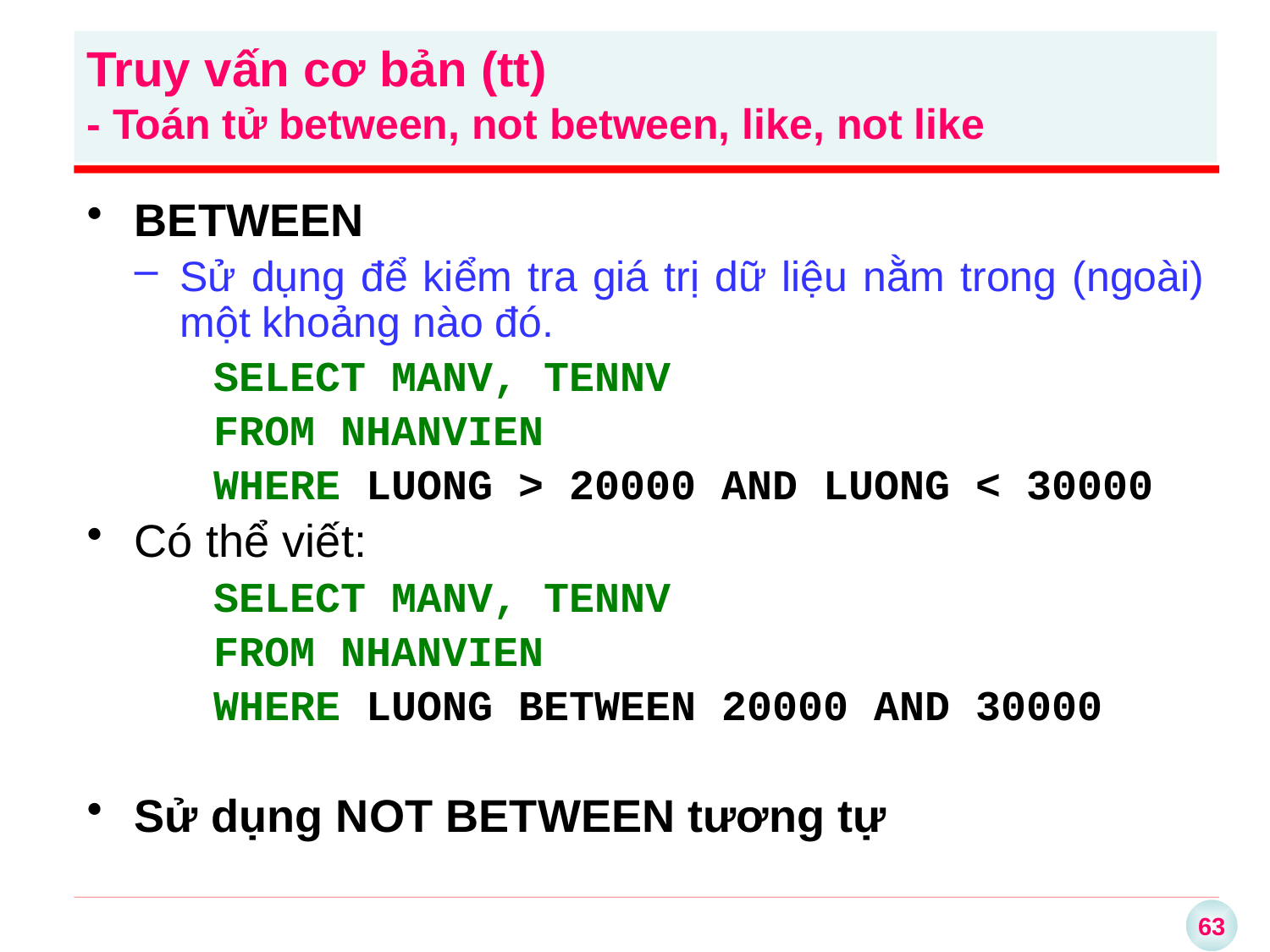

Truy vấn cơ bản (tt)
- Toán tử between, not between, like, not like
BETWEEN
Sử dụng để kiểm tra giá trị dữ liệu nằm trong (ngoài) một khoảng nào đó.
SELECT MANV, TENNV
FROM NHANVIEN
WHERE LUONG > 20000 AND LUONG < 30000
Có thể viết:
SELECT MANV, TENNV
FROM NHANVIEN
WHERE LUONG BETWEEN 20000 AND 30000

Sử dụng NOT BETWEEN tương tự